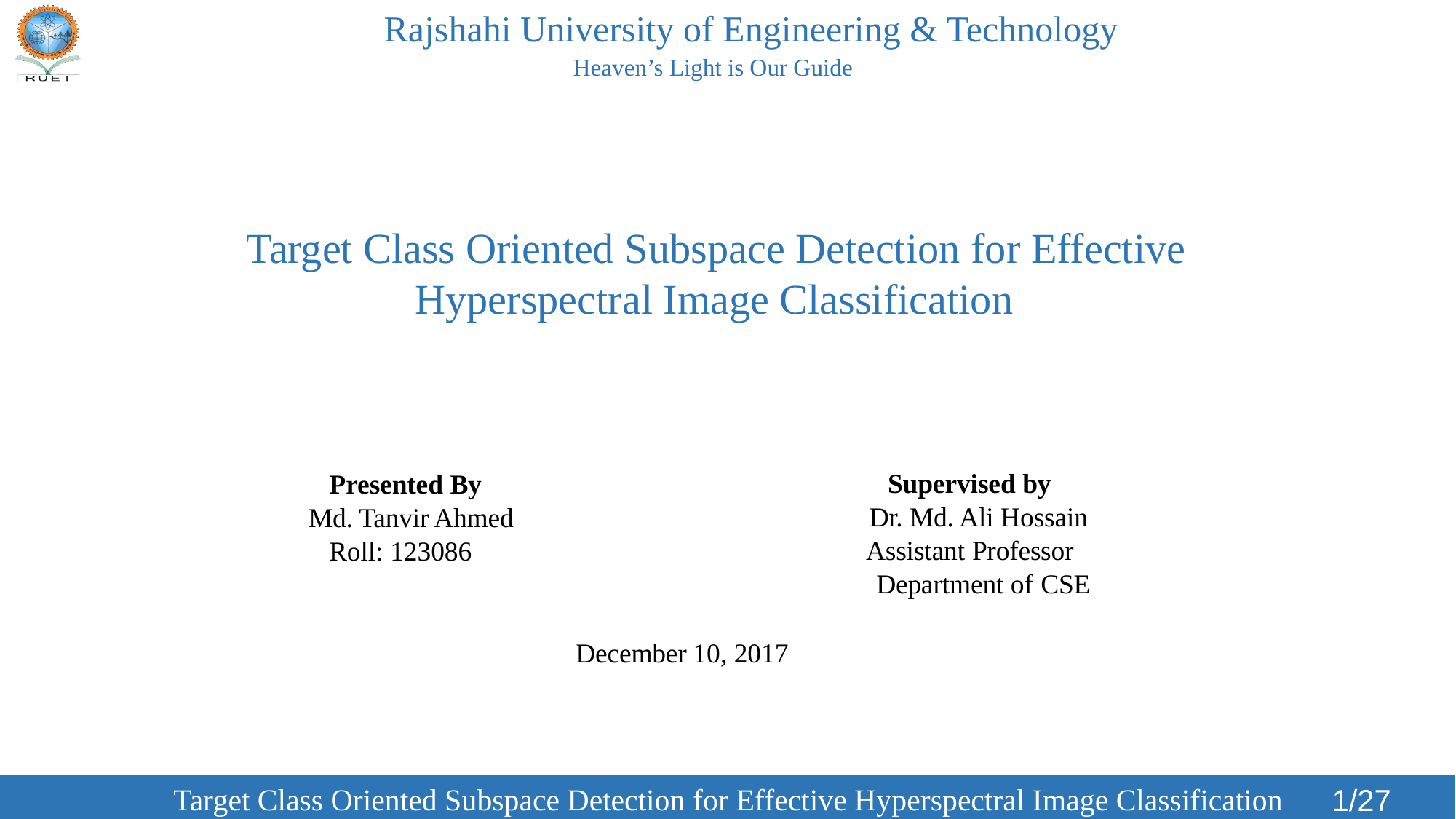

Rajshahi University of Engineering & Technology
              			                                  Heaven’s Light is Our Guide

		Target Class Oriented Subspace Detection for Effective 				                Hyperspectral Image Classification
   Presented By
Md. Tanvir Ahmed
   Roll: 123086
                                 Supervised by
                                  Dr. Md. Ali Hossain
                                Assistant Professor
		         Department of CSE
December 10, 2017
	       Target Class Oriented Subspace Detection for Effective Hyperspectral Image Classification
1/27